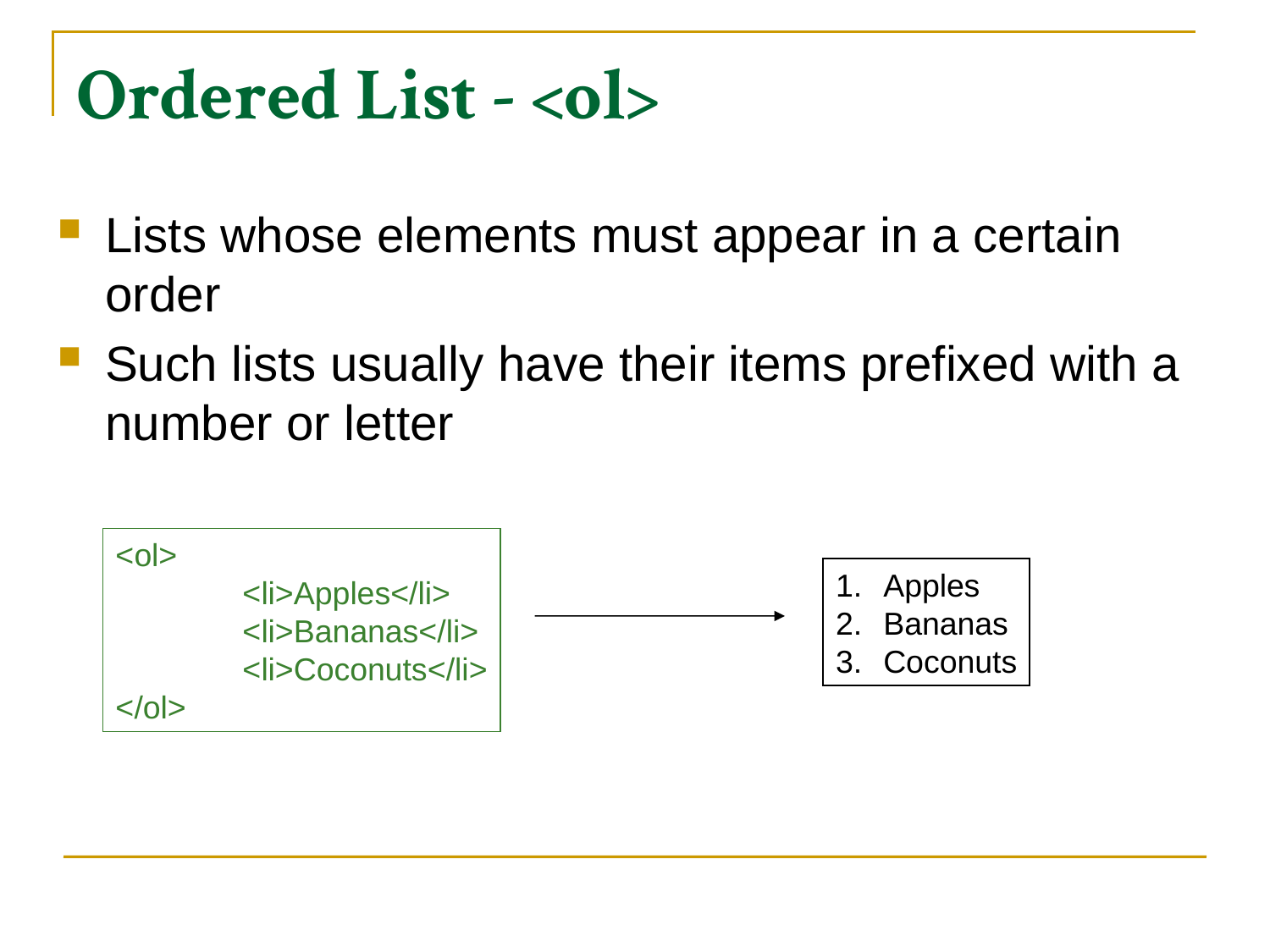

# Ordered List - <ol>
Lists whose elements must appear in a certain order
Such lists usually have their items prefixed with a number or letter

<ol>
	<li>Apples</li>
	<li>Bananas</li>
	<li>Coconuts</li>
</ol>
Apples
Bananas
Coconuts